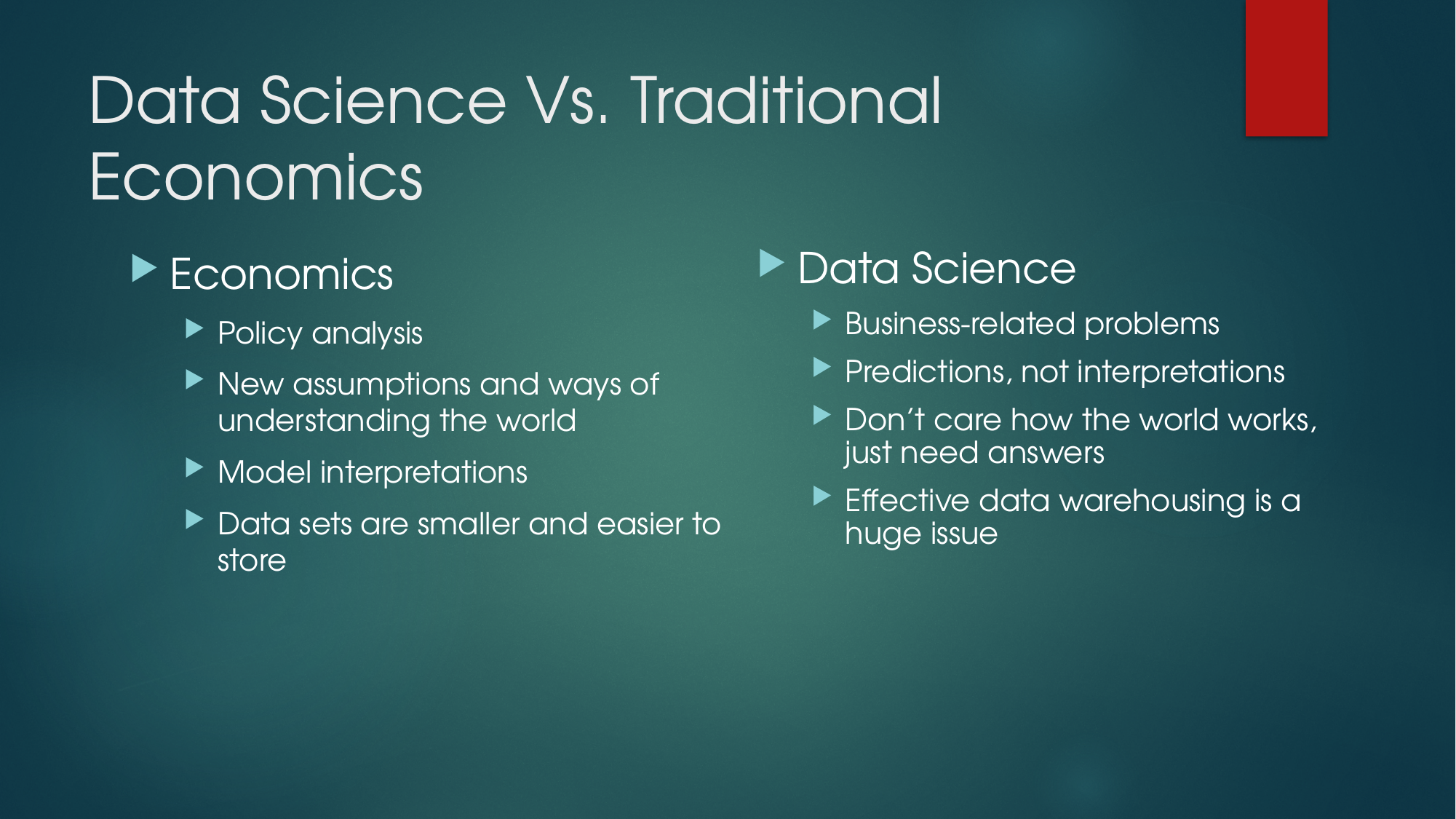

# Data Science Vs. Traditional Economics
Economics
Policy analysis
New assumptions and ways of understanding the world
Model interpretations
Data sets are smaller and easier to store

Data Science
Business-related problems
Predictions, not interpretations
Don’t care how the world works, just need answers
Effective data warehousing is a huge issue